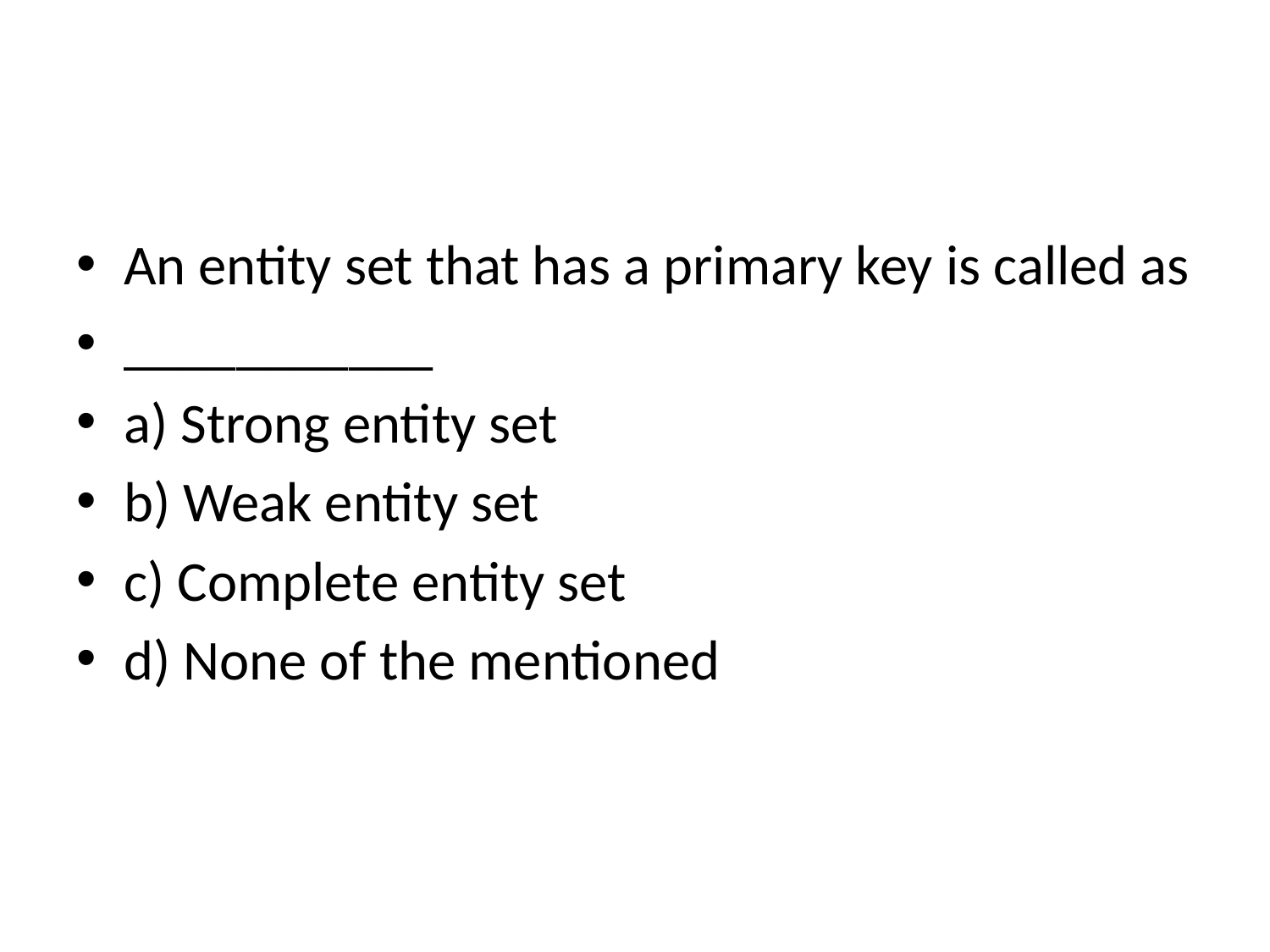

#
An entity set that has a primary key is called as
___________
a) Strong entity set
b) Weak entity set
c) Complete entity set
d) None of the mentioned